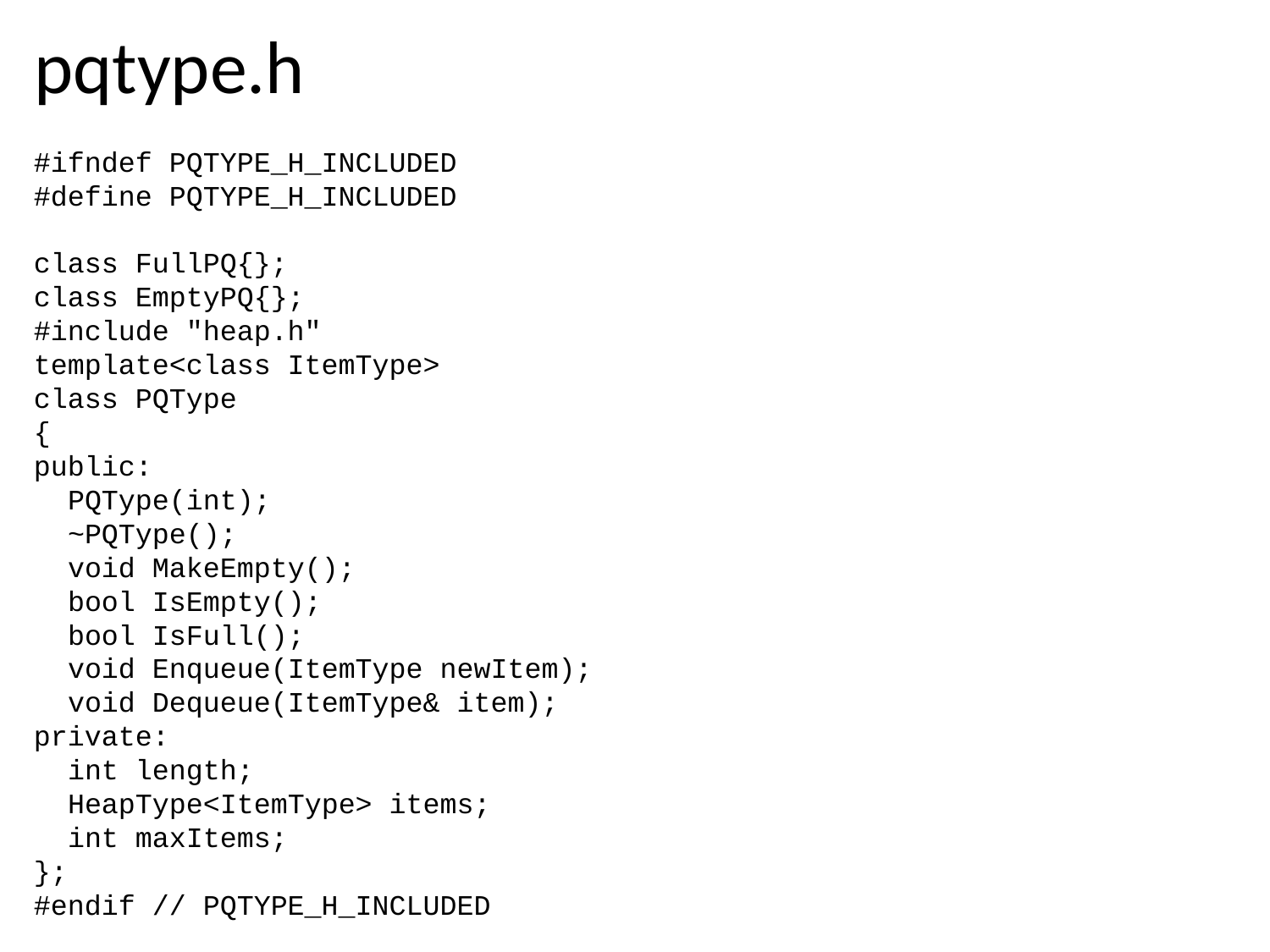

# pqtype.h
#ifndef PQTYPE_H_INCLUDED
#define PQTYPE_H_INCLUDED

class FullPQ{};
class EmptyPQ{};
#include "heap.h"
template<class ItemType>
class PQType
{
public:
  PQType(int);
  ~PQType();
  void MakeEmpty();
  bool IsEmpty();
  bool IsFull();
  void Enqueue(ItemType newItem);
  void Dequeue(ItemType& item);
private:
  int length;
  HeapType<ItemType> items;
  int maxItems;
};
#endif // PQTYPE_H_INCLUDED